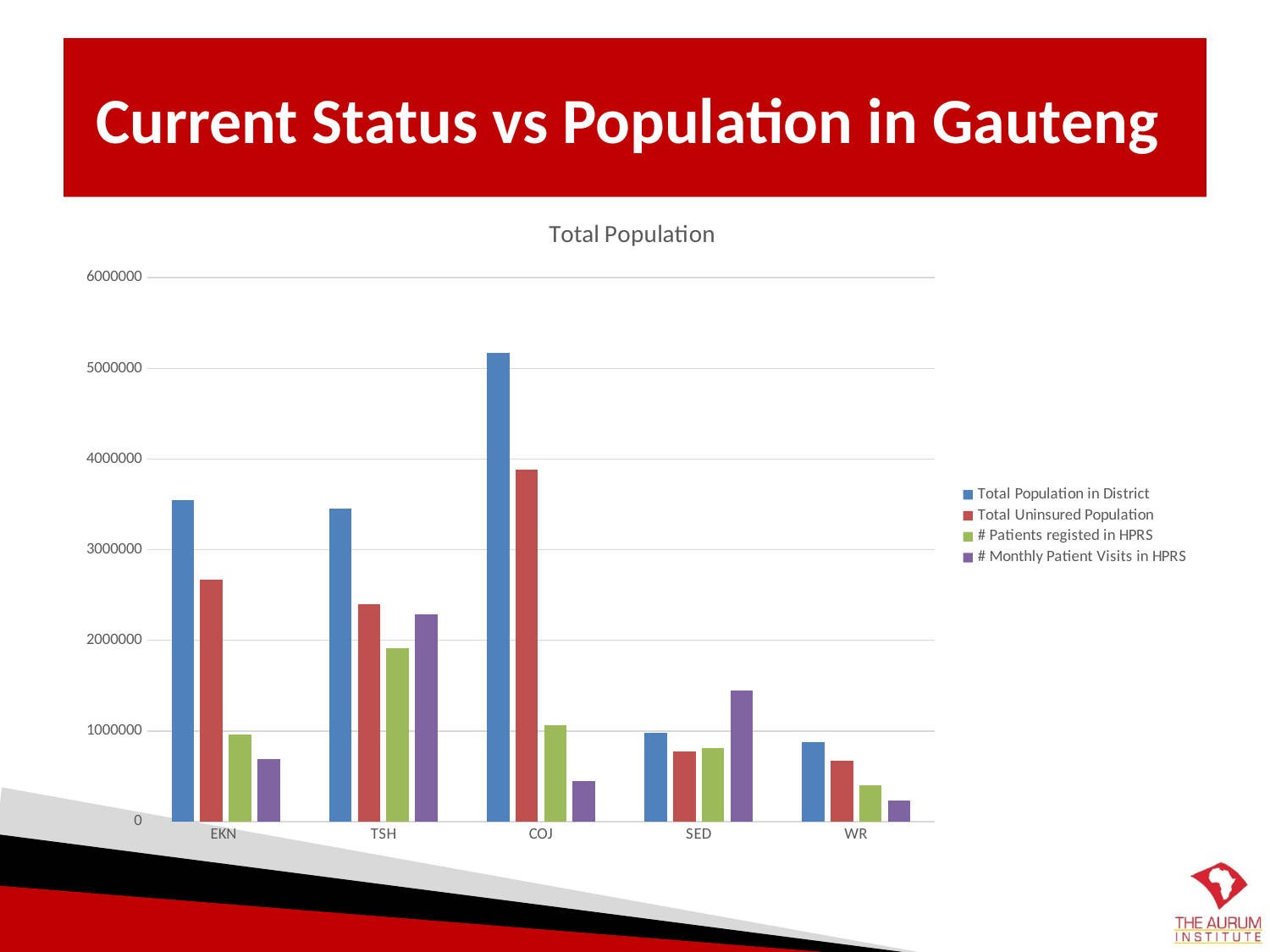

# Current Status vs Population in Gauteng

### Chart: Total Population

| Category | Total Population in District | Total Uninsured Population  | # Patients registed in HPRS | # Monthly Patient Visits in HPRS  |
|---|---|---|---|---|
| EKN  | 3550039.0 | 2670428.0 | 958212.0 | 688786.0 |
| TSH | 3454751.0 | 2401692.0 | 1914904.0 | 2284841.0 |
| COJ | 5172937.0 | 3880738.0 | 1061634.0 | 446617.0 |
| SED | 982061.0 | 773424.0 | 810329.0 | 1446834.0 |
| WR | 879799.0 | 674696.0 | 399086.0 | 231793.0 |